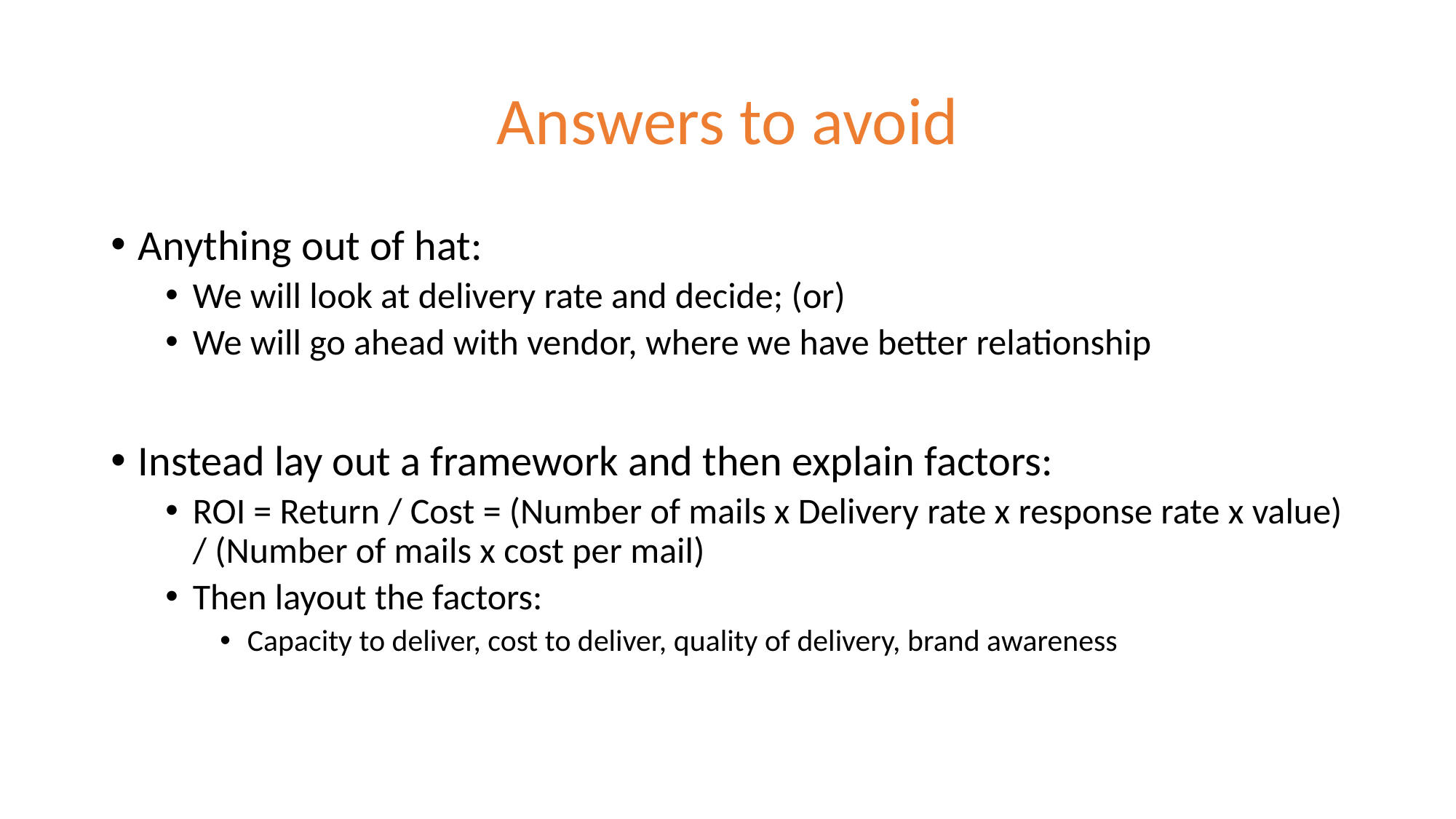

# Answers to avoid
Anything out of hat:
We will look at delivery rate and decide; (or)
We will go ahead with vendor, where we have better relationship

Instead lay out a framework and then explain factors:
ROI = Return / Cost = (Number of mails x Delivery rate x response rate x value) / (Number of mails x cost per mail)
Then layout the factors:
Capacity to deliver, cost to deliver, quality of delivery, brand awareness